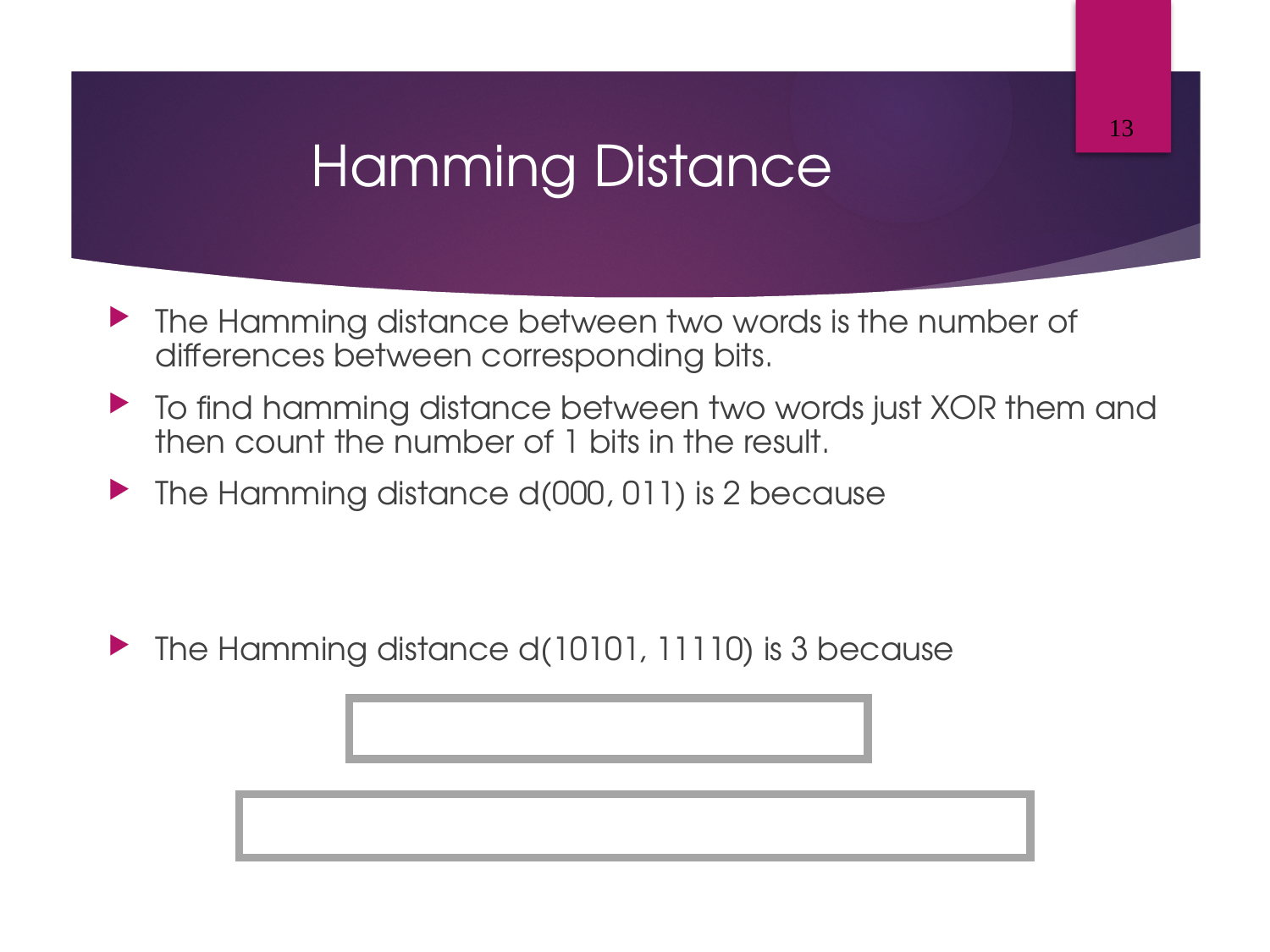

13
# Hamming Distance

The Hamming distance between two words is the number of differences between corresponding bits.
To find hamming distance between two words just XOR them and then count the number of 1 bits in the result.
The Hamming distance d(000, 011) is 2 because

The Hamming distance d(10101, 11110) is 3 because